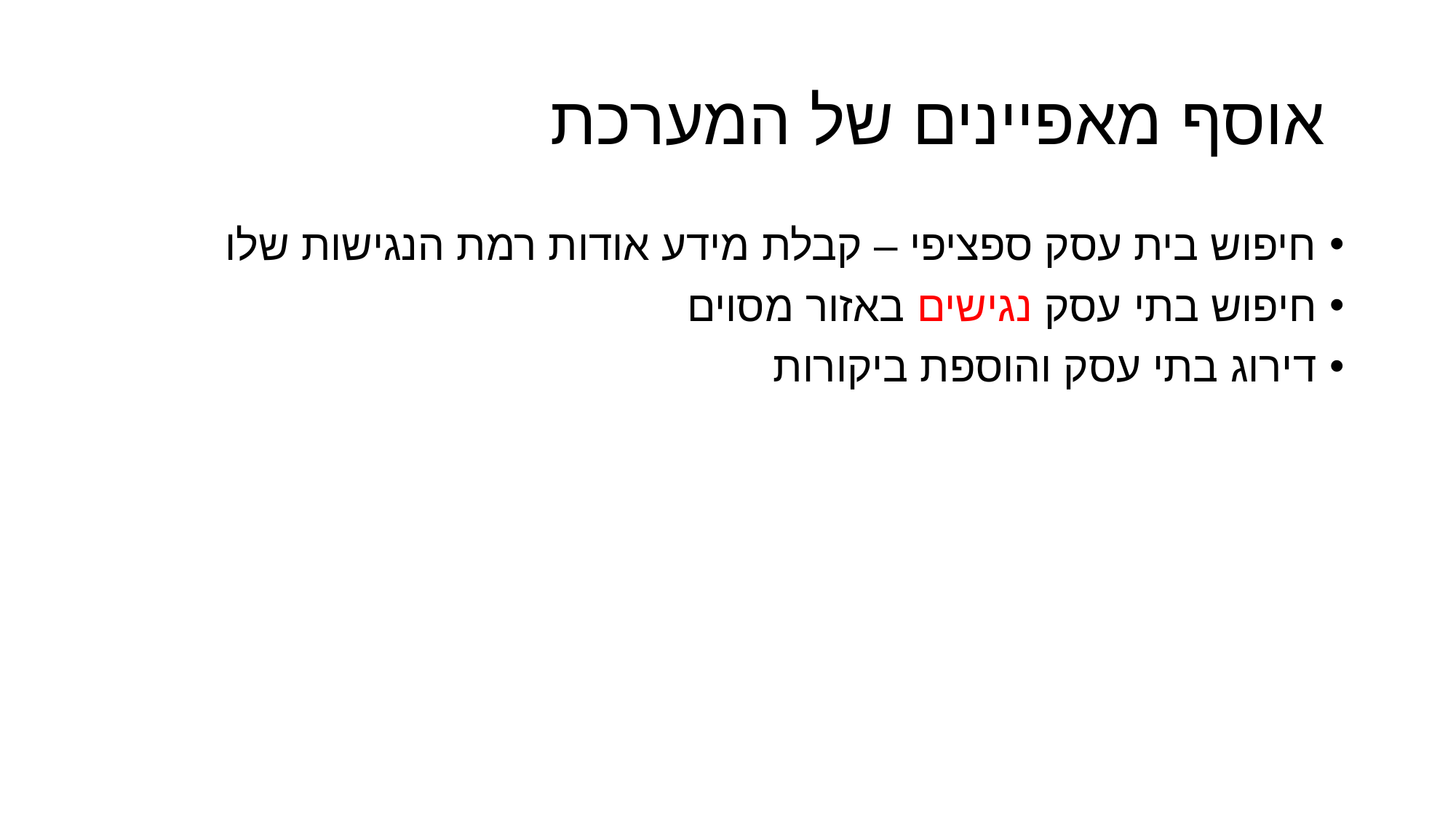

# אוסף מאפיינים של המערכת
חיפוש בית עסק ספציפי – קבלת מידע אודות רמת הנגישות שלו
חיפוש בתי עסק נגישים באזור מסוים
דירוג בתי עסק והוספת ביקורות